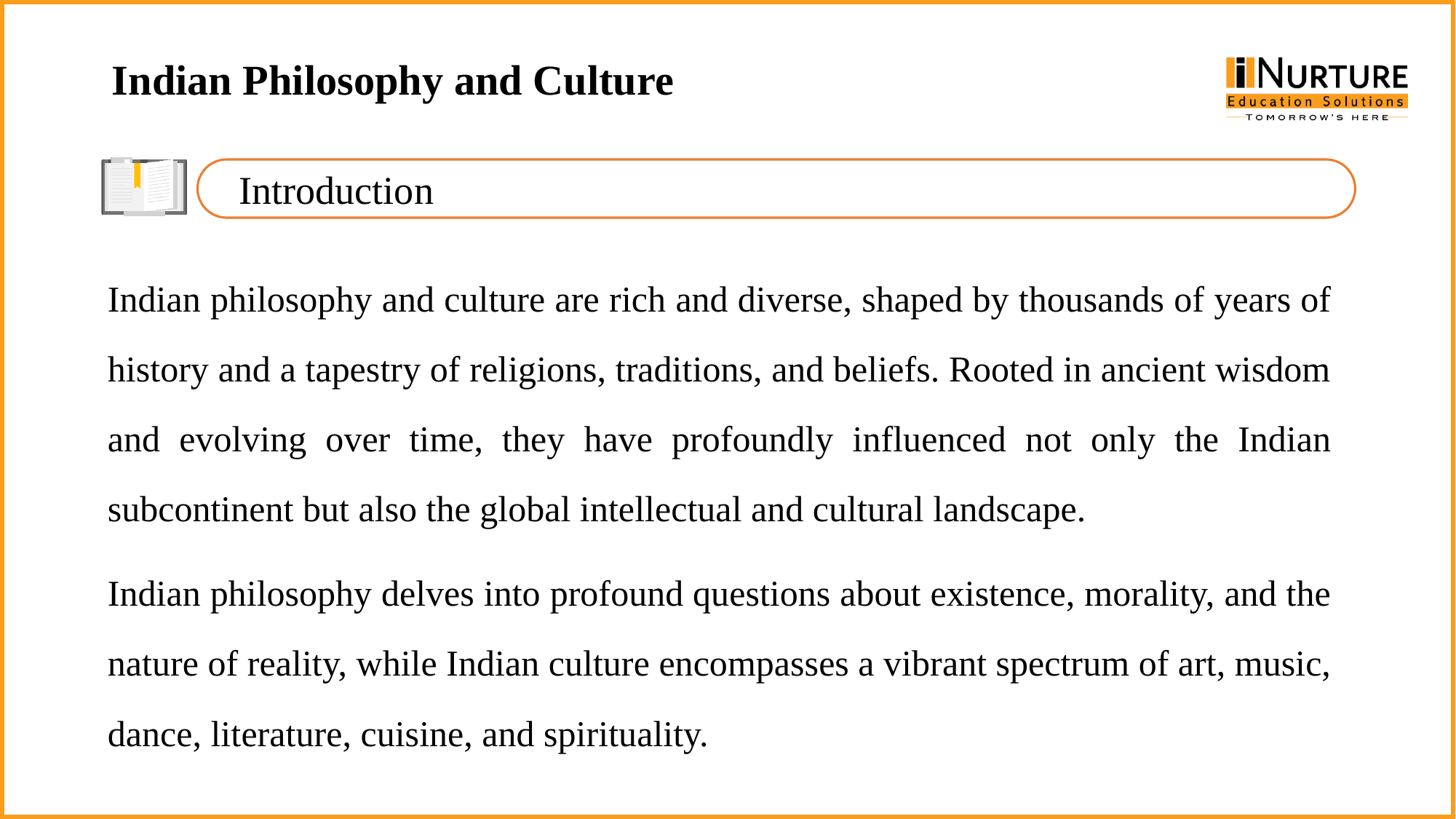

Indian Philosophy and Culture
Introduction

Indian philosophy and culture are rich and diverse, shaped by thousands of years of history and a tapestry of religions, traditions, and beliefs. Rooted in ancient wisdom and evolving over time, they have profoundly influenced not only the Indian subcontinent but also the global intellectual and cultural landscape.
Indian philosophy delves into profound questions about existence, morality, and the nature of reality, while Indian culture encompasses a vibrant spectrum of art, music, dance, literature, cuisine, and spirituality.